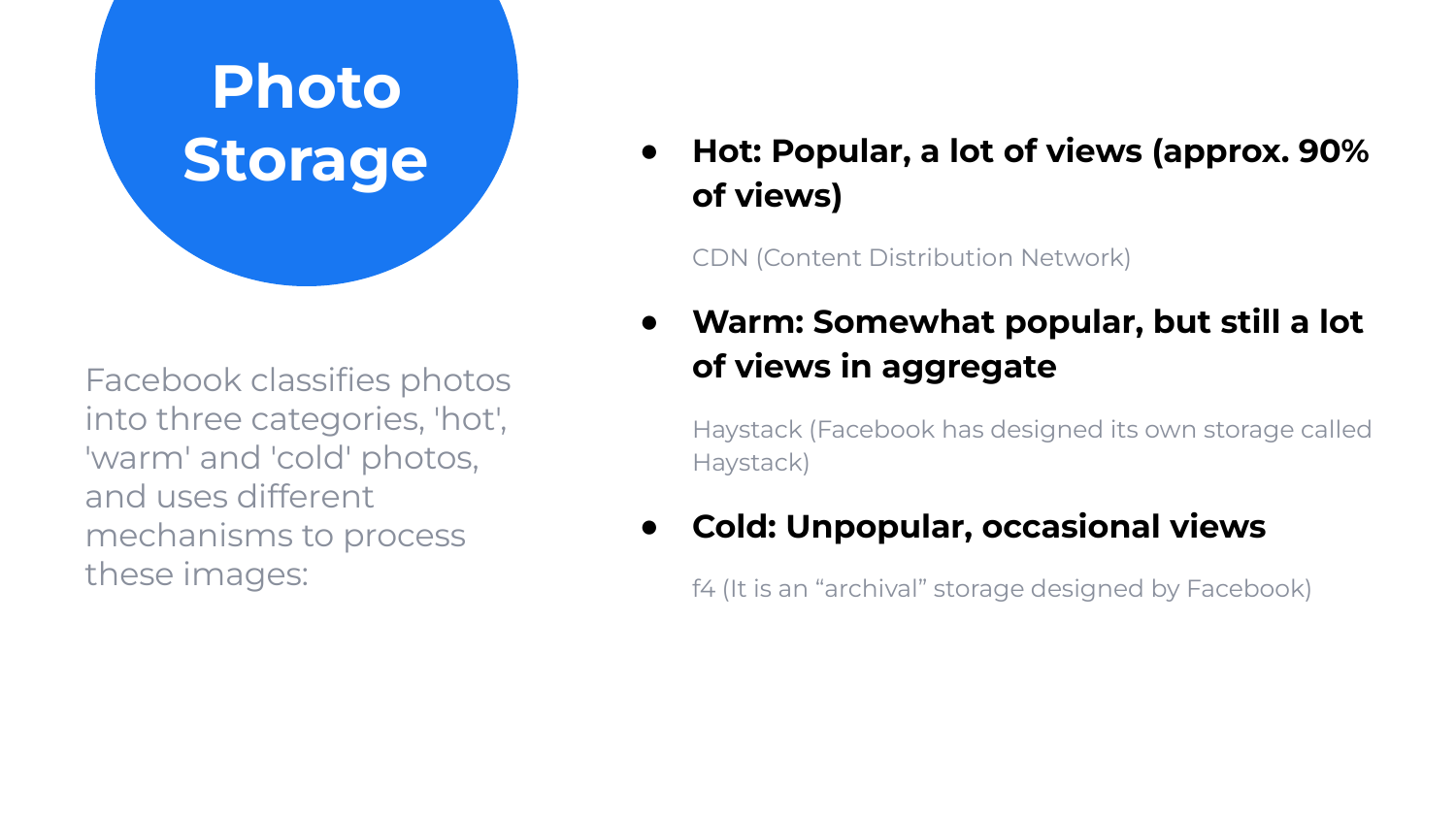

Photo Storage

Hot: Popular, a lot of views (approx. 90% of views)
CDN (Content Distribution Network)
Warm: Somewhat popular, but still a lot of views in aggregate
Haystack (Facebook has designed its own storage called Haystack)
Cold: Unpopular, occasional views
f4 (It is an “archival” storage designed by Facebook)
Facebook classifies photos into three categories, 'hot', 'warm' and 'cold' photos, and uses different mechanisms to process these images: